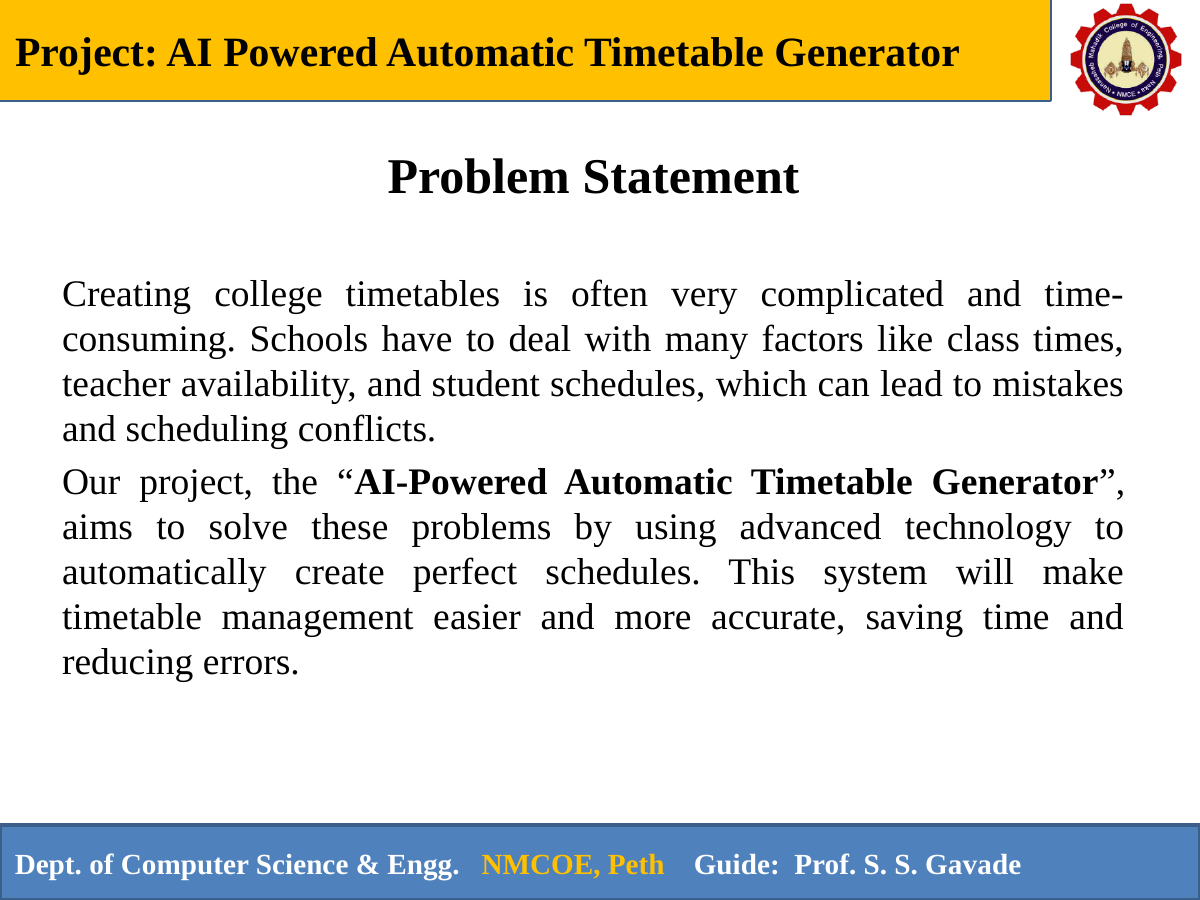

Project: AI Powered Automatic Timetable Generator
Medical  Store  Management  System
Problem Statement

Creating college timetables is often very complicated and time-consuming. Schools have to deal with many factors like class times, teacher availability, and student schedules, which can lead to mistakes and scheduling conflicts.
Our project, the “AI-Powered Automatic Timetable Generator”, aims to solve these problems by using advanced technology to automatically create perfect schedules. This system will make timetable management easier and more accurate, saving time and reducing errors.

Dept. of Computer Science & Engg.   NMCOE, Peth    Guide:  Prof. S. S. Gavade